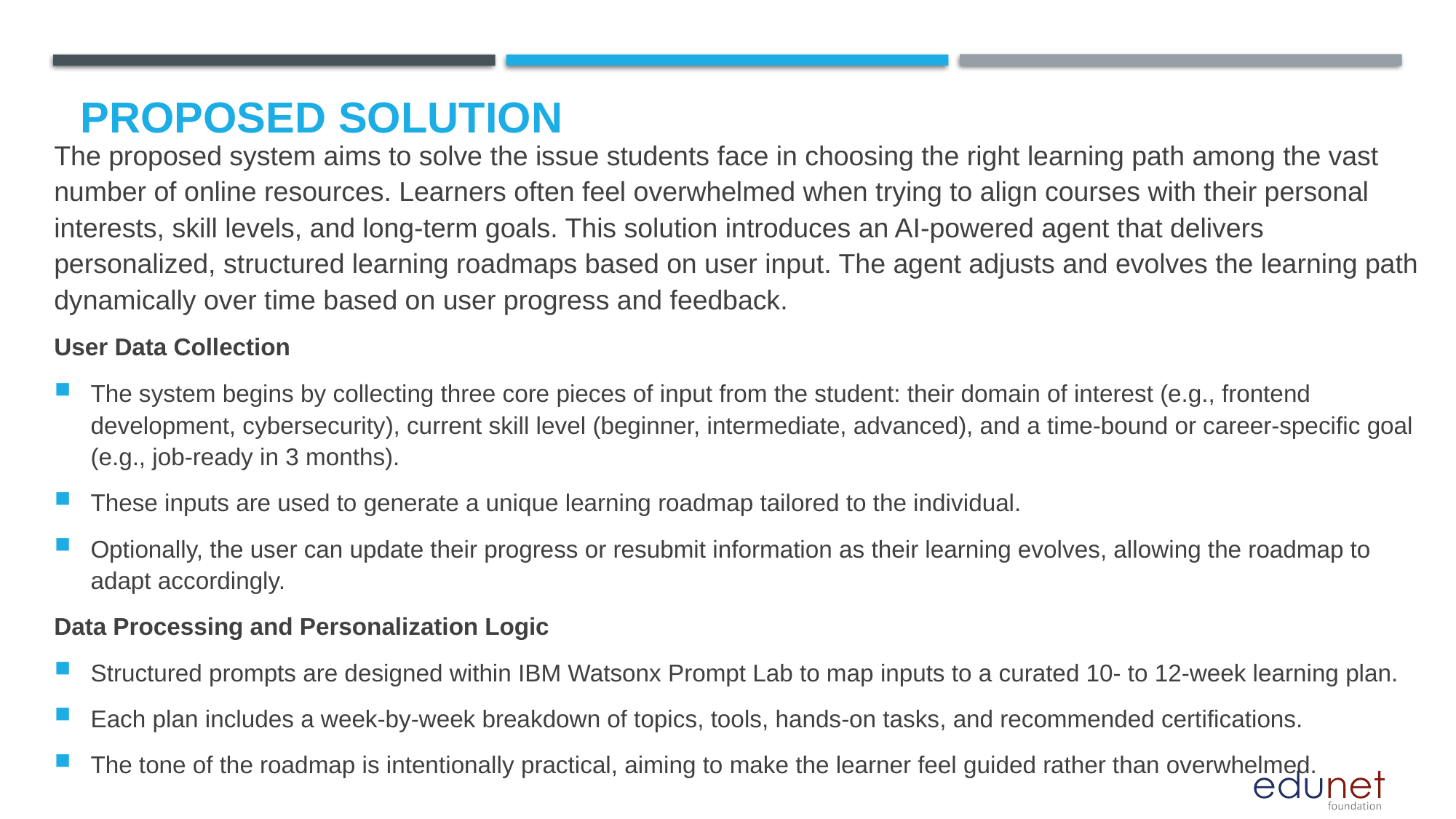

# Proposed Solution
The proposed system aims to solve the issue students face in choosing the right learning path among the vast number of online resources. Learners often feel overwhelmed when trying to align courses with their personal interests, skill levels, and long-term goals. This solution introduces an AI-powered agent that delivers personalized, structured learning roadmaps based on user input. The agent adjusts and evolves the learning path dynamically over time based on user progress and feedback.
User Data Collection
The system begins by collecting three core pieces of input from the student: their domain of interest (e.g., frontend development, cybersecurity), current skill level (beginner, intermediate, advanced), and a time-bound or career-specific goal (e.g., job-ready in 3 months).
These inputs are used to generate a unique learning roadmap tailored to the individual.
Optionally, the user can update their progress or resubmit information as their learning evolves, allowing the roadmap to adapt accordingly.
Data Processing and Personalization Logic
Structured prompts are designed within IBM Watsonx Prompt Lab to map inputs to a curated 10- to 12-week learning plan.
Each plan includes a week-by-week breakdown of topics, tools, hands-on tasks, and recommended certifications.
The tone of the roadmap is intentionally practical, aiming to make the learner feel guided rather than overwhelmed.